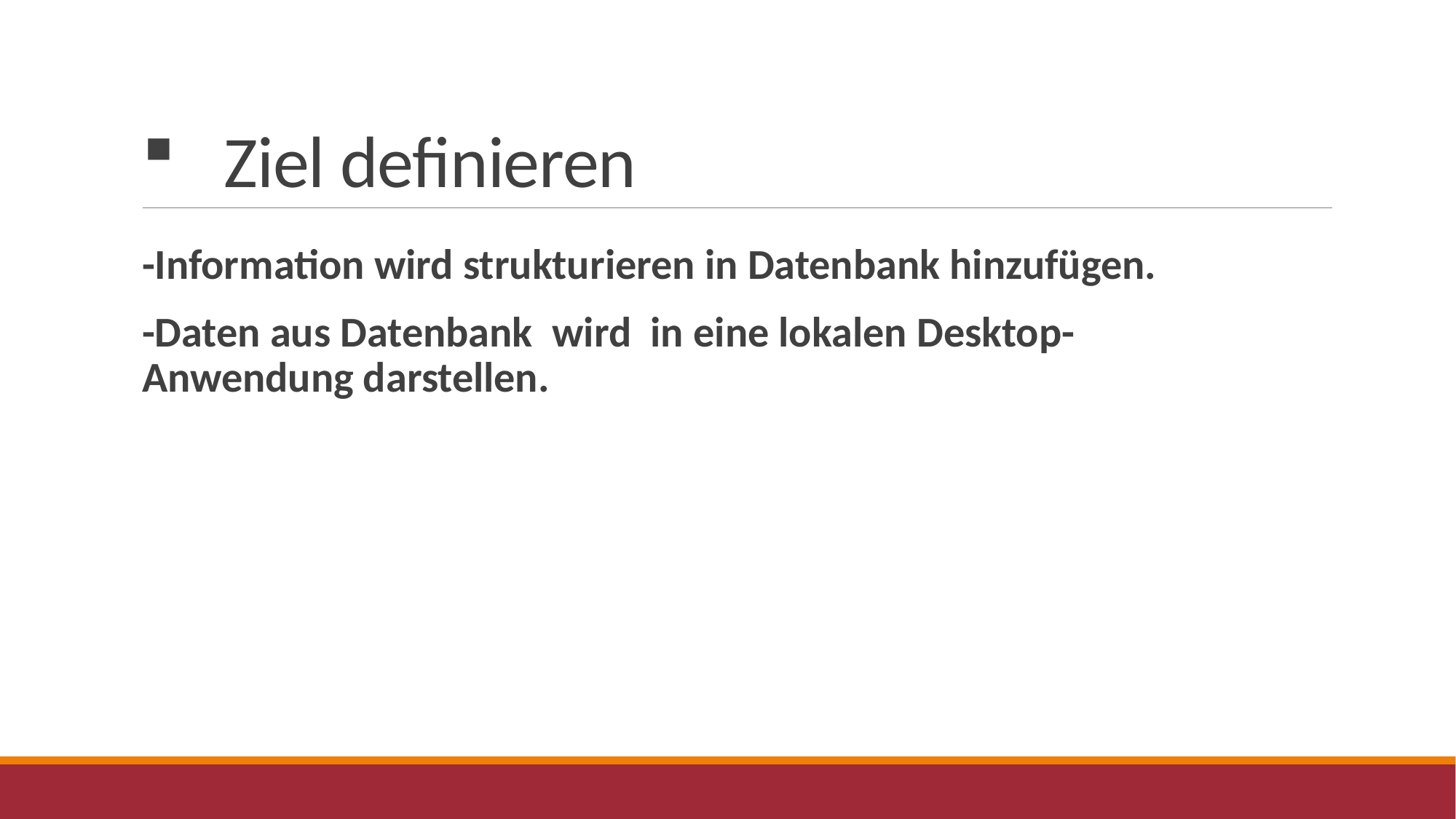

# Ziel definieren
-Information wird strukturieren in Datenbank hinzufügen.
-Daten aus Datenbank  wird  in eine lokalen Desktop-Anwendung darstellen.